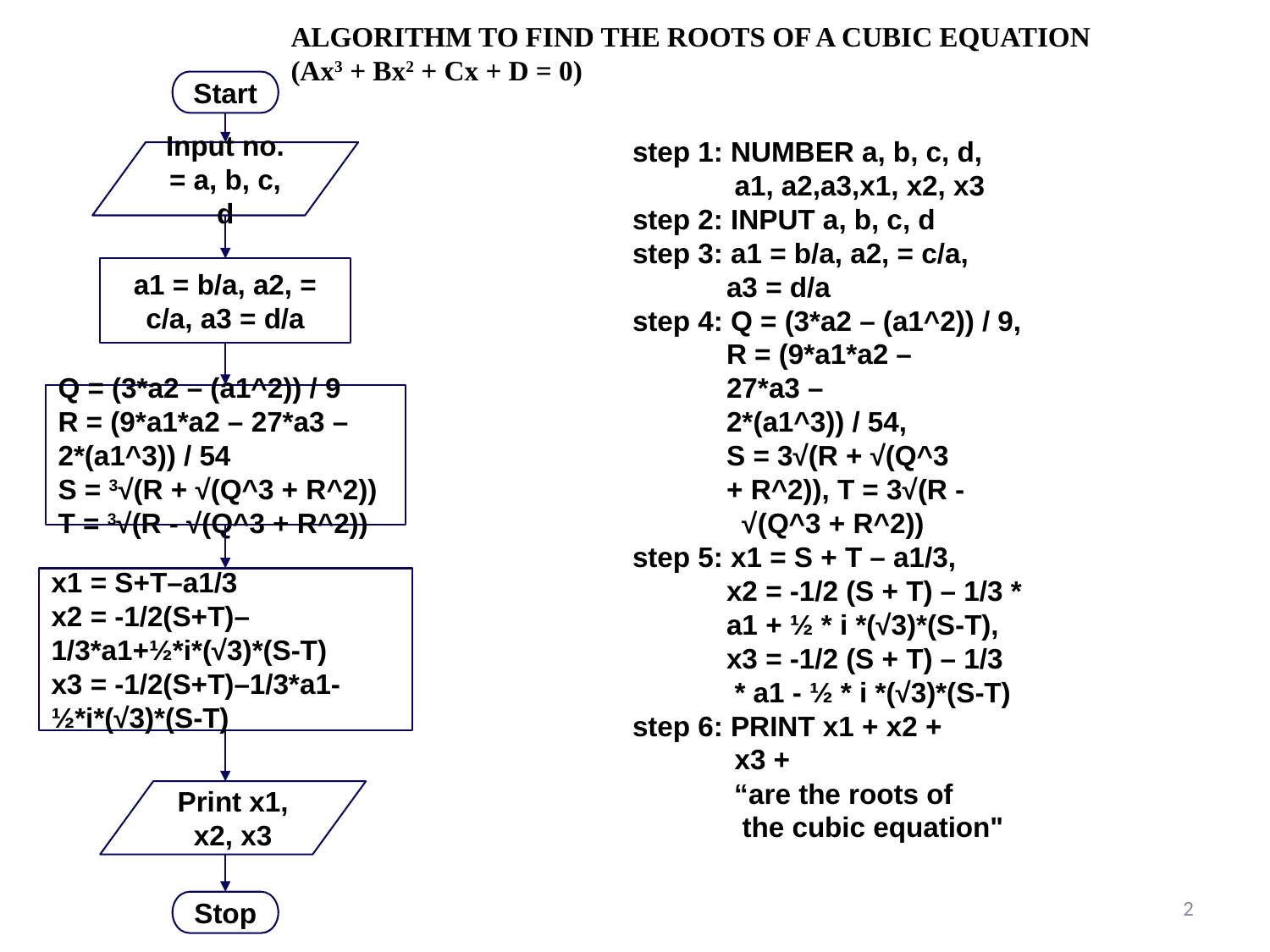

ALGORITHM TO FIND THE ROOTS OF A CUBIC EQUATION (Ax3 + Bx2 + Cx + D = 0)
Start
step 1: NUMBER a, b, c, d,
             a1, a2,a3,x1, x2, x3
step 2: INPUT a, b, c, d
step 3: a1 = b/a, a2, = c/a,
            a3 = d/a
step 4: Q = (3*a2 – (a1^2)) / 9,
            R = (9*a1*a2 –
            27*a3 –
            2*(a1^3)) / 54,
            S = 3√(R + √(Q^3
            + R^2)), T = 3√(R -
              √(Q^3 + R^2))
step 5: x1 = S + T – a1/3,
            x2 = -1/2 (S + T) – 1/3 *
            a1 + ½ * i *(√3)*(S-T),
            x3 = -1/2 (S + T) – 1/3
             * a1 - ½ * i *(√3)*(S-T)
step 6: PRINT x1 + x2 +
             x3 +
             “are the roots of
              the cubic equation"

Input no. = a, b, c, d
a1 = b/a, a2, = c/a, a3 = d/a
Q = (3*a2 – (a1^2)) / 9
R = (9*a1*a2 – 27*a3 – 2*(a1^3)) / 54
S = 3√(R + √(Q^3 + R^2))
T = 3√(R - √(Q^3 + R^2))
x1 = S+T–a1/3
x2 = -1/2(S+T)–1/3*a1+½*i*(√3)*(S-T)
x3 = -1/2(S+T)–1/3*a1-½*i*(√3)*(S-T)
Print x1, x2, x3
2
Stop